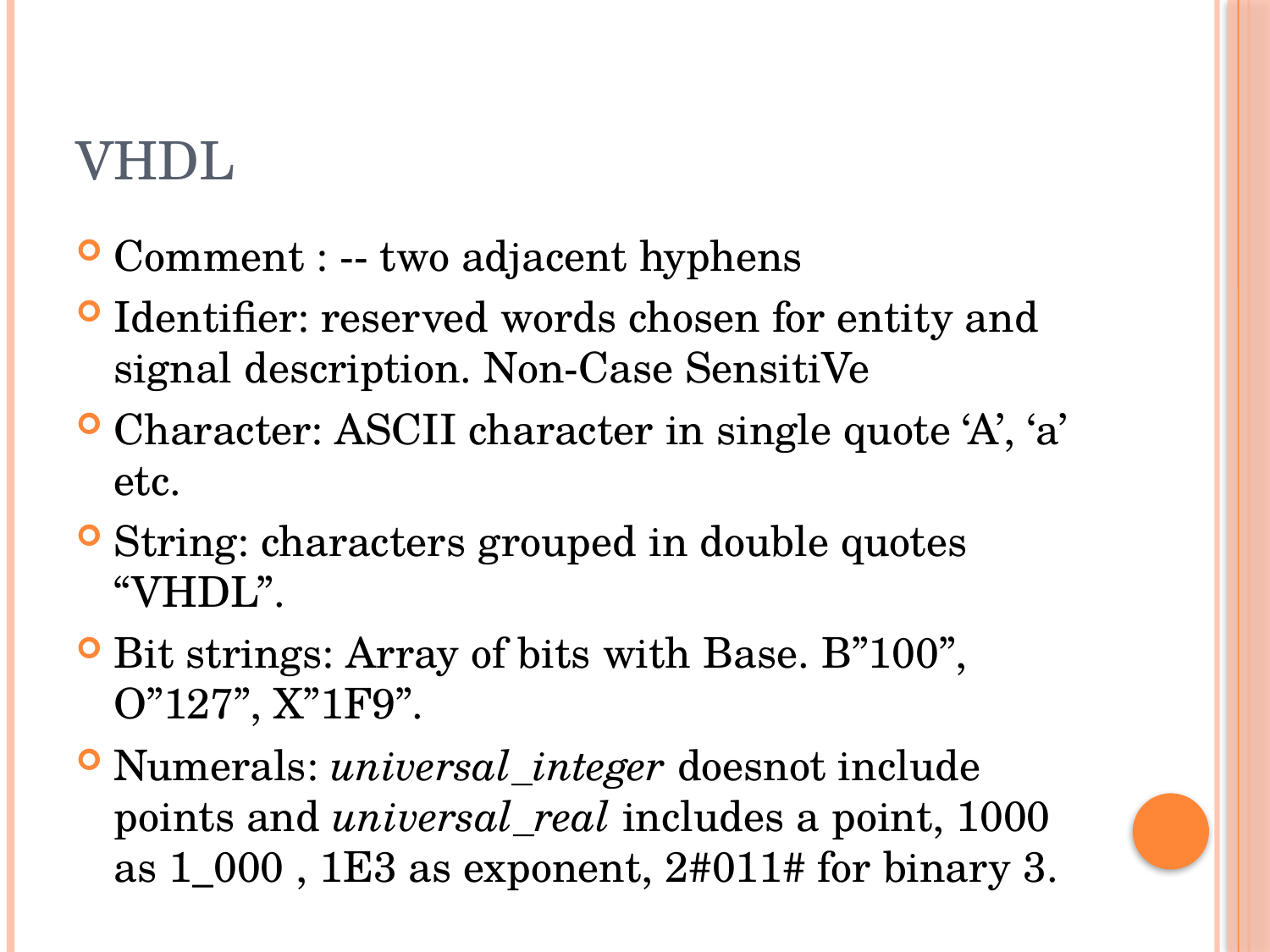

# VHDL
Comment : -- two adjacent hyphens
Identifier: reserved words chosen for entity and signal description. Non-Case SensitiVe
Character: ASCII character in single quote ‘A’, ‘a’ etc.
String: characters grouped in double quotes “VHDL”.
Bit strings: Array of bits with Base. B”100”, O”127”, X”1F9”.
Numerals: universal_integer doesnot include points and universal_real includes a point, 1000 as 1_000 , 1E3 as exponent, 2#011# for binary 3.